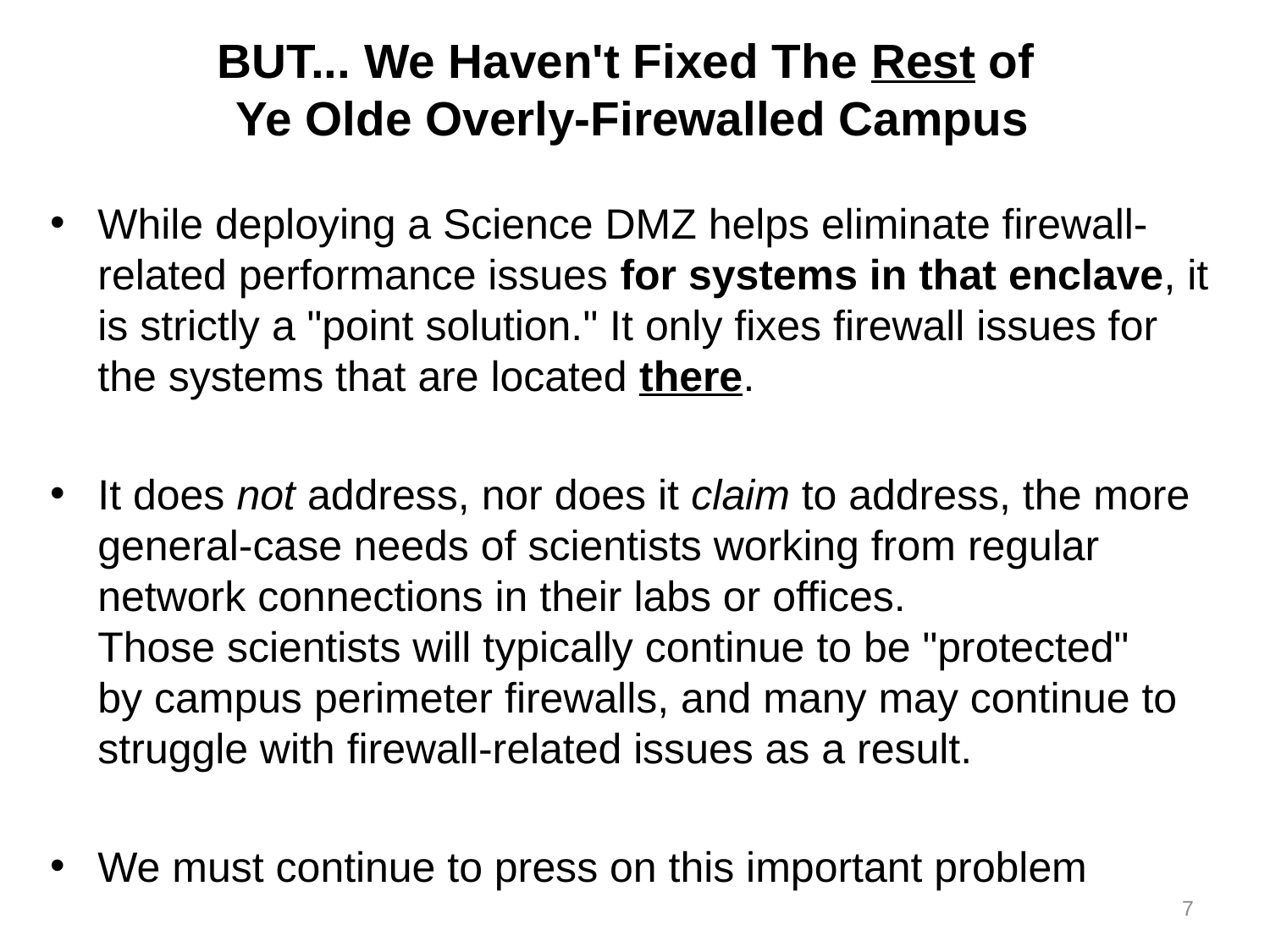

# BUT... We Haven't Fixed The Rest of Ye Olde Overly-Firewalled Campus
While deploying a Science DMZ helps eliminate firewall-related performance issues for systems in that enclave, it is strictly a "point solution." It only fixes firewall issues for the systems that are located there.

It does not address, nor does it claim to address, the more general-case needs of scientists working from regular network connections in their labs or offices.
Those scientists will typically continue to be "protected"
by campus perimeter firewalls, and many may continue to struggle with firewall-related issues as a result.

We must continue to press on this important problem
7